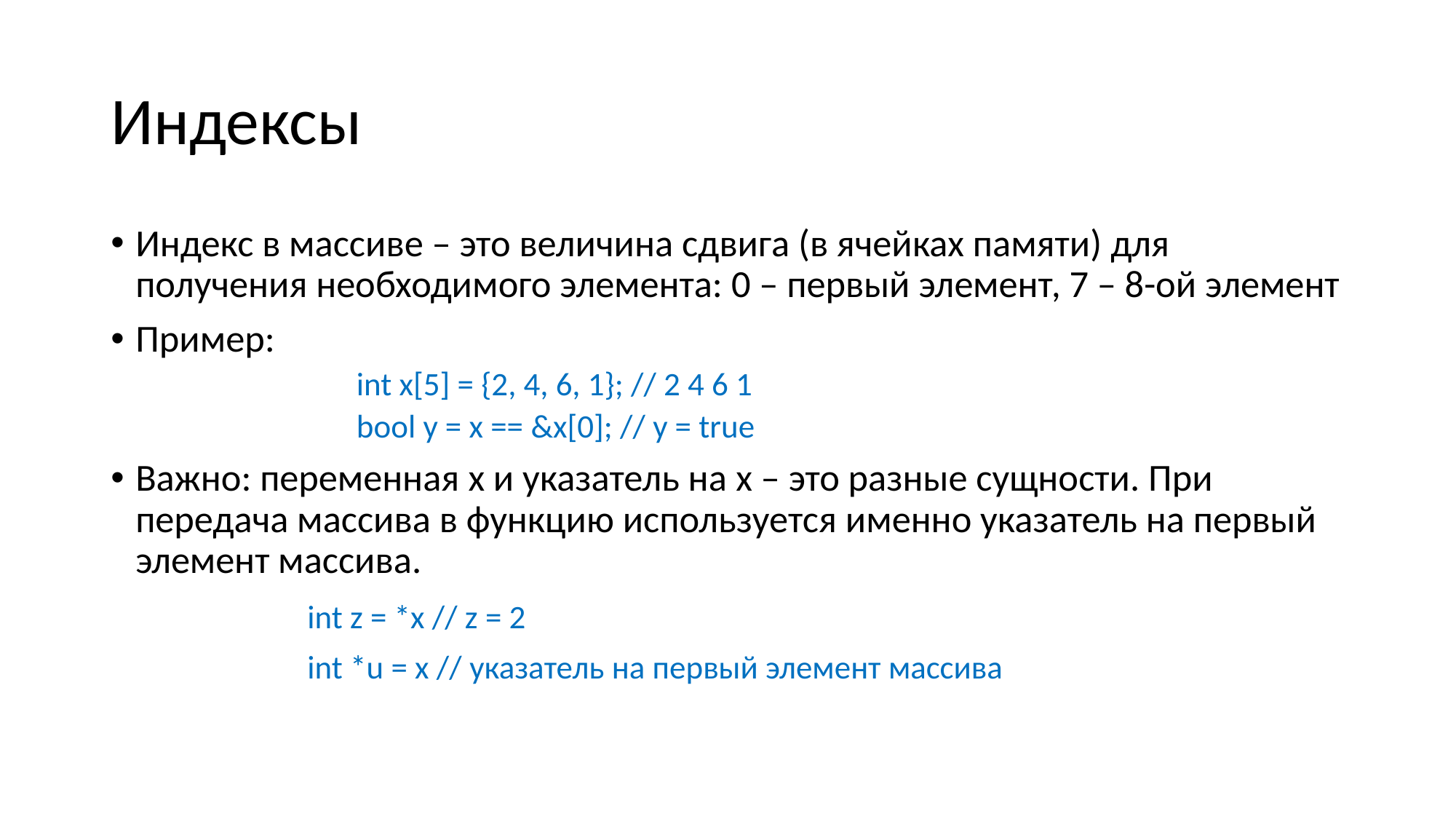

# Индексы
Индекс в массиве – это величина сдвига (в ячейках памяти) для получения необходимого элемента: 0 – первый элемент, 7 – 8-ой элемент
Пример:
		int x[5] = {2, 4, 6, 1}; // 2 4 6 1
		bool y = x == &x[0]; // y = true
Важно: переменная x и указатель на x – это разные сущности. При передача массива в функцию используется именно указатель на первый элемент массива.
		int z = *x // z = 2
		int *u = x // указатель на первый элемент массива